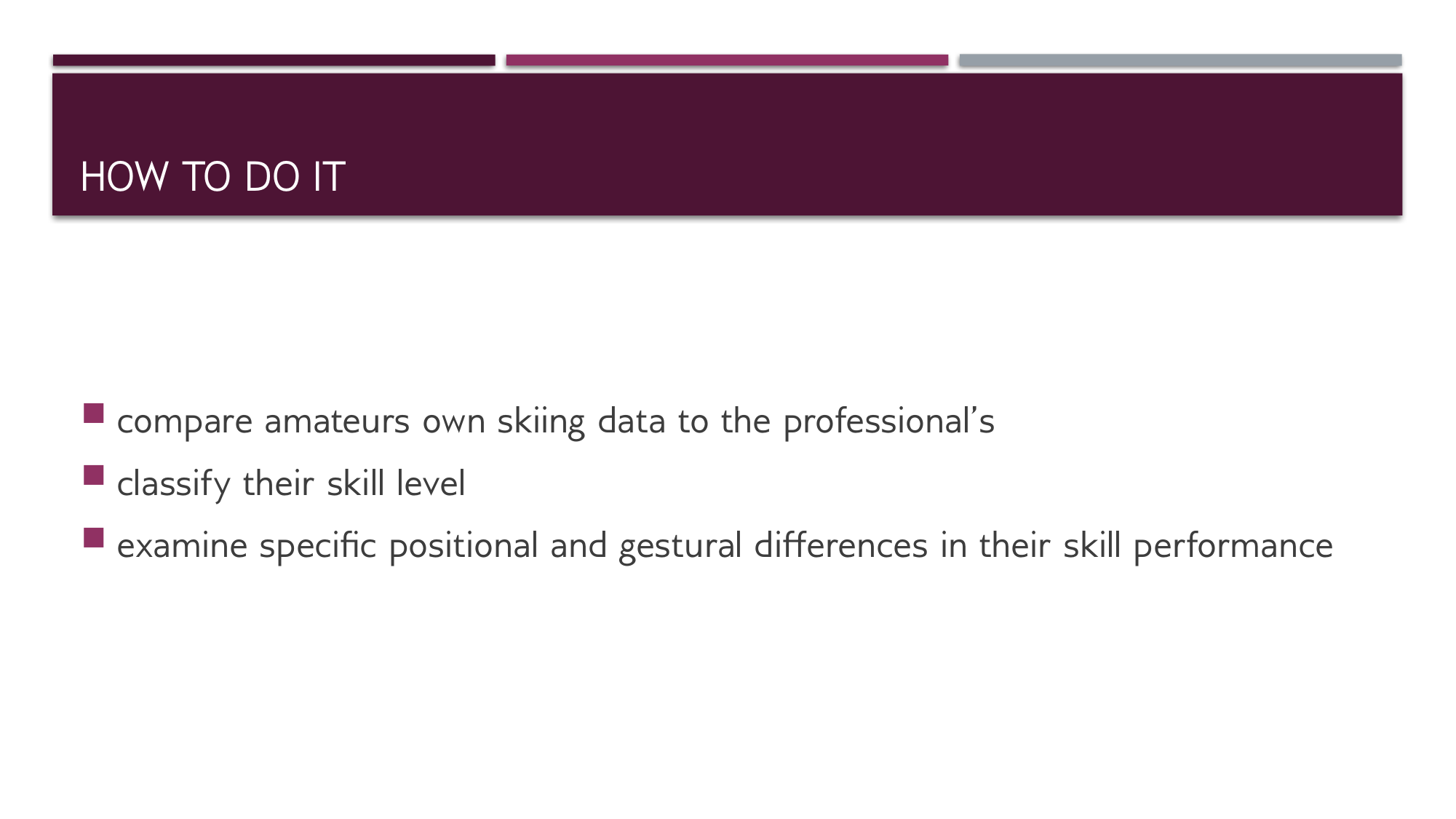

# How to do it
compare amateurs own skiing data to the professional’s
classify their skill level
examine specific positional and gestural differences in their skill performance